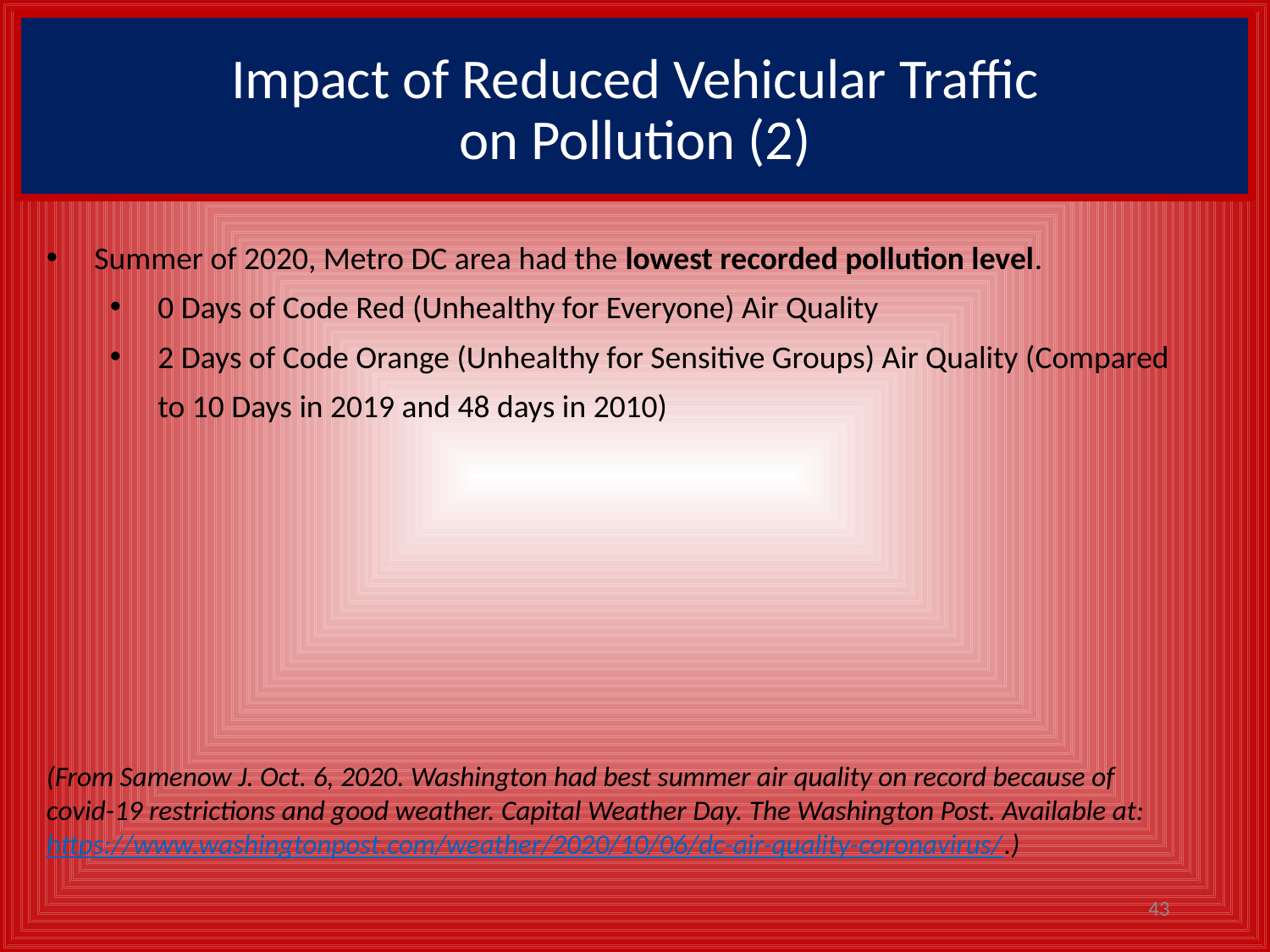

# Impact of Reduced Vehicular Traffic on Pollution (2)
Summer of 2020, Metro DC area had the lowest recorded pollution level.
0 Days of Code Red (Unhealthy for Everyone) Air Quality
2 Days of Code Orange (Unhealthy for Sensitive Groups) Air Quality (Compared to 10 Days in 2019 and 48 days in 2010)

(From Samenow J. Oct. 6, 2020. Washington had best summer air quality on record because of covid-19 restrictions and good weather. Capital Weather Day. The Washington Post. Available at: https://www.washingtonpost.com/weather/2020/10/06/dc-air-quality-coronavirus/.)
43